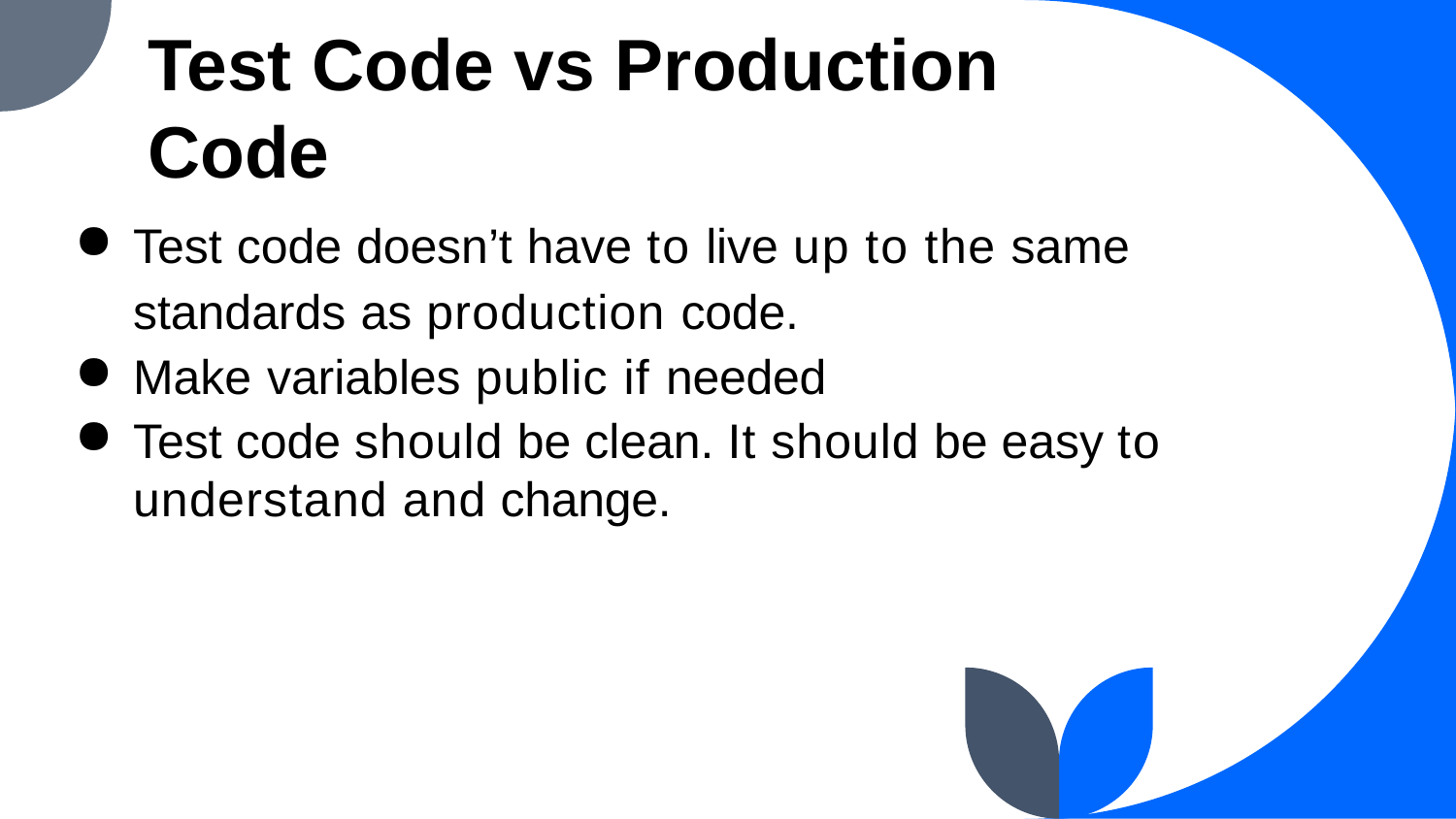

Test Code vs Production Code
Test code doesn’t have to live up to the same standards as production code.
Make variables public if needed
Test code should be clean. It should be easy to understand and change.